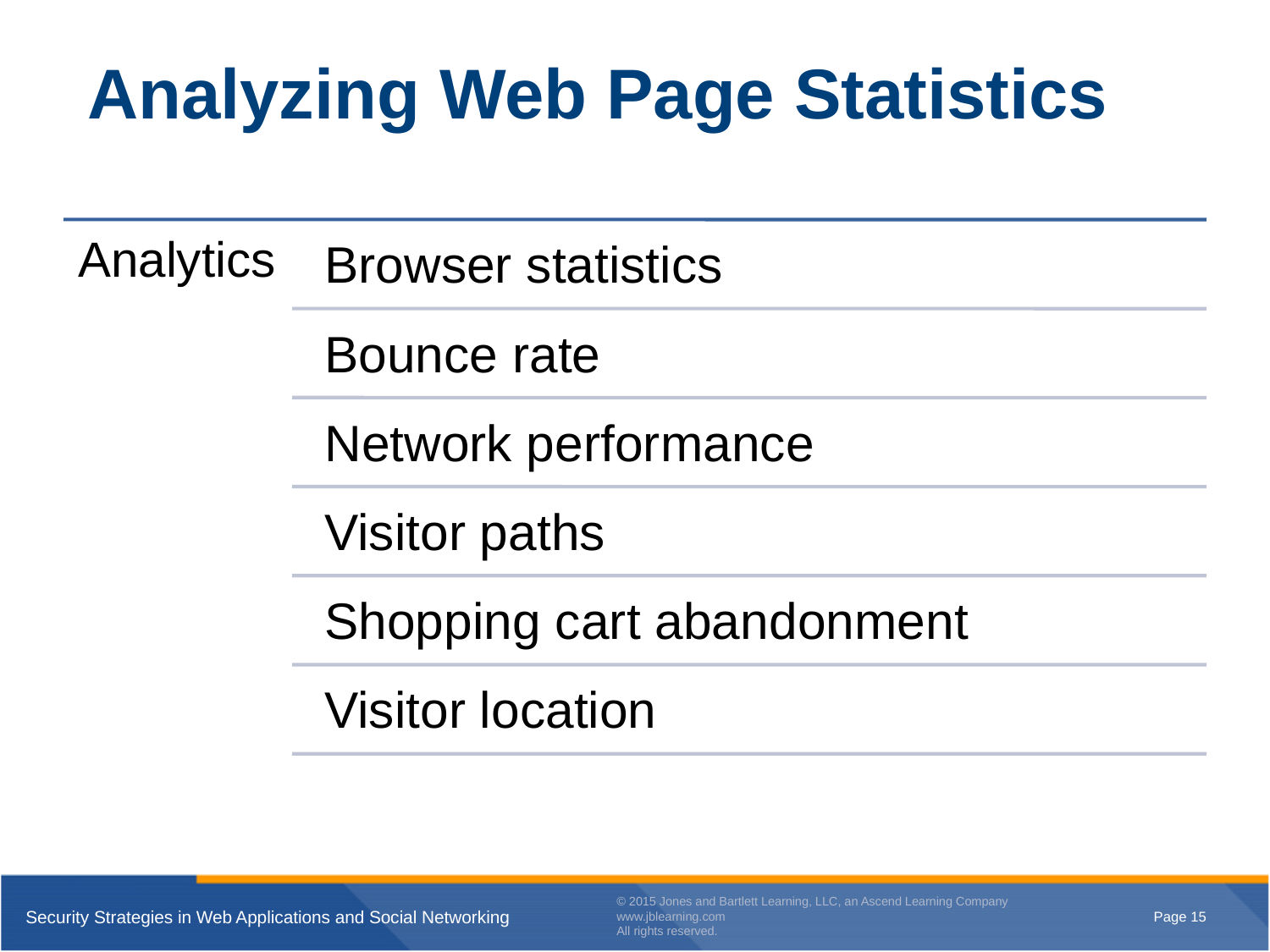

# Analyzing Web Page Statistics

Analytics
Browser statistics
Bounce rate
Network performance
Visitor paths
Shopping cart abandonment
Visitor location